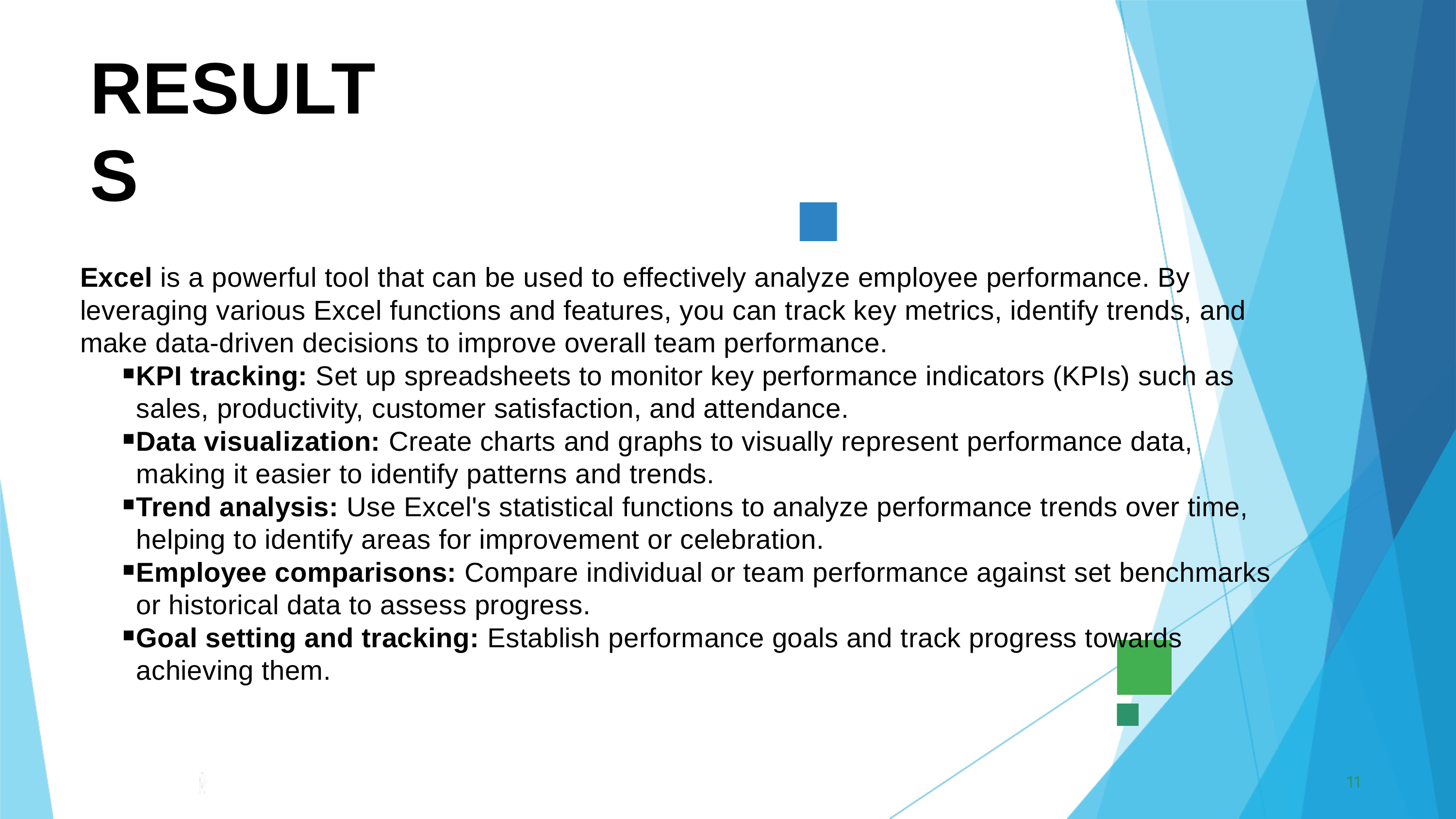

RESULTS

Excel is a powerful tool that can be used to effectively analyze employee performance. By leveraging various Excel functions and features, you can track key metrics, identify trends, and make data-driven decisions to improve overall team performance.
KPI tracking: Set up spreadsheets to monitor key performance indicators (KPIs) such as sales, productivity, customer satisfaction, and attendance.
Data visualization: Create charts and graphs to visually represent performance data, making it easier to identify patterns and trends.
Trend analysis: Use Excel's statistical functions to analyze performance trends over time, helping to identify areas for improvement or celebration.
Employee comparisons: Compare individual or team performance against set benchmarks or historical data to assess progress.
Goal setting and tracking: Establish performance goals and track progress towards achieving them.

11